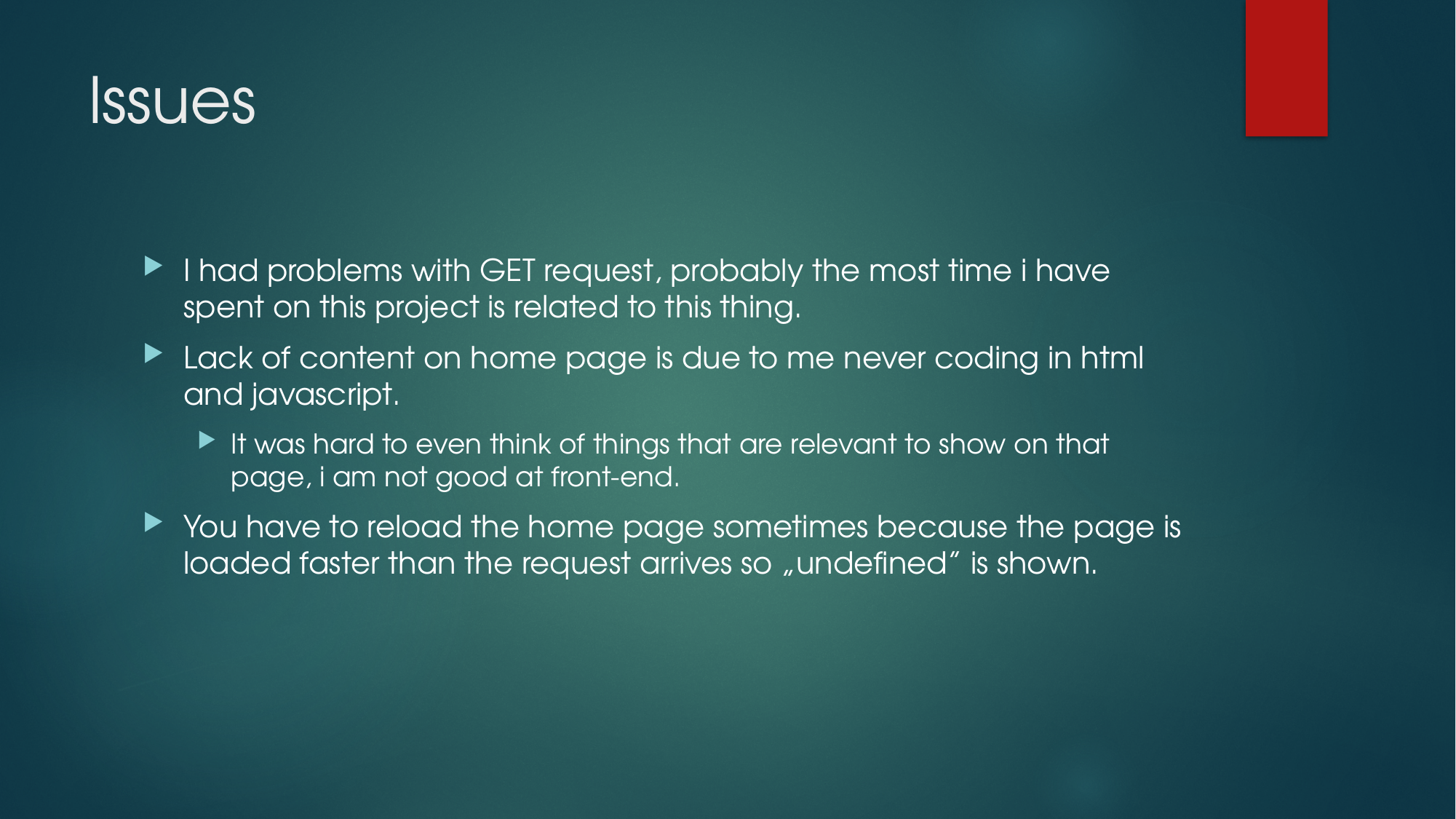

# Issues
I had problems with GET request, probably the most time i have spent on this project is related to this thing.
Lack of content on home page is due to me never coding in html and javascript.
It was hard to even think of things that are relevant to show on that page, i am not good at front-end.
You have to reload the home page sometimes because the page is loaded faster than the request arrives so „undefined” is shown.